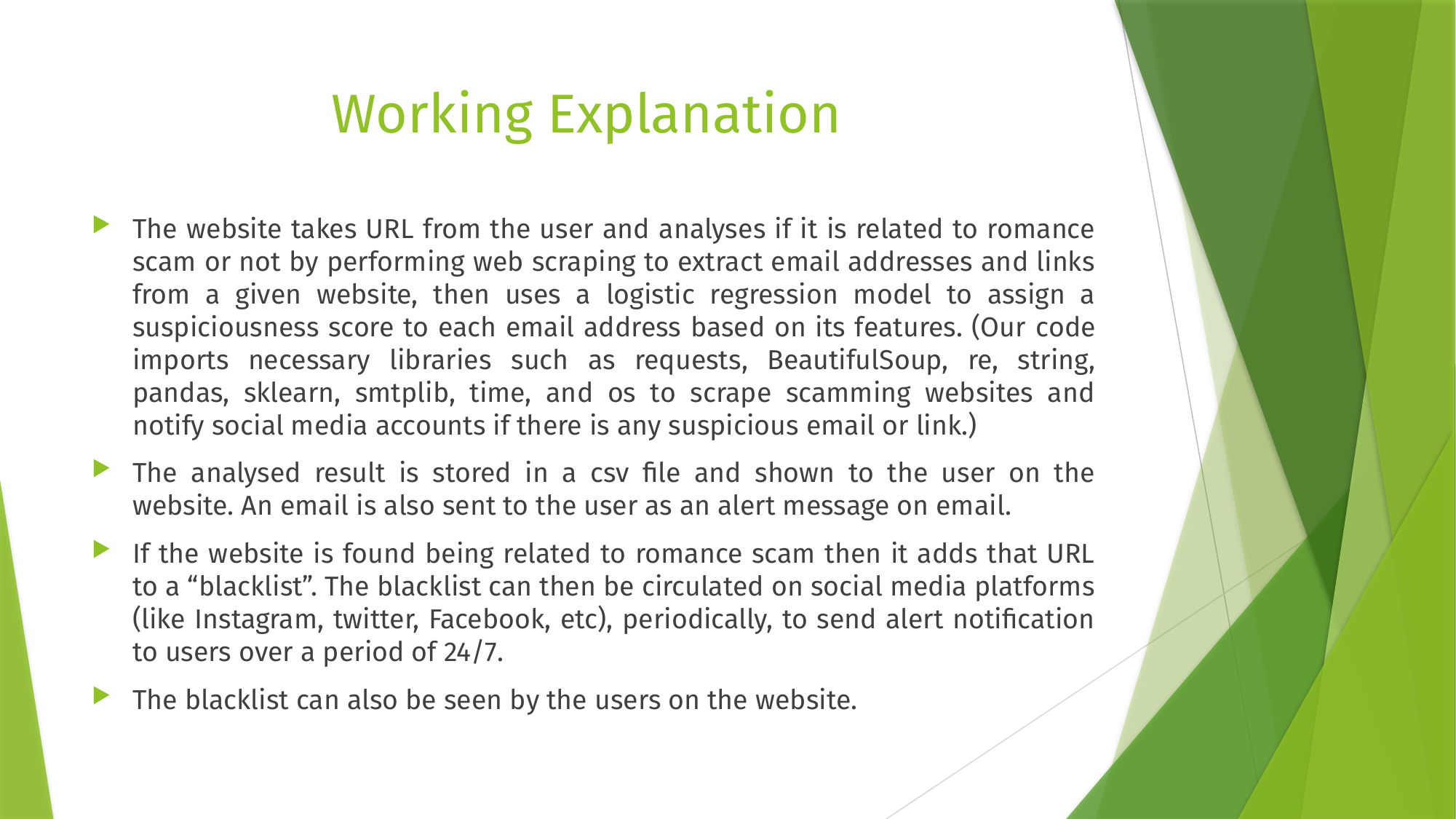

# Working Explanation
The website takes URL from the user and analyses if it is related to romance scam or not by performing web scraping to extract email addresses and links from a given website, then uses a logistic regression model to assign a suspiciousness score to each email address based on its features. (Our code imports necessary libraries such as requests, BeautifulSoup, re, string, pandas, sklearn, smtplib, time, and os to scrape scamming websites and notify social media accounts if there is any suspicious email or link.)
The analysed result is stored in a csv file and shown to the user on the website. An email is also sent to the user as an alert message on email.
If the website is found being related to romance scam then it adds that URL to a “blacklist”. The blacklist can then be circulated on social media platforms (like Instagram, twitter, Facebook, etc), periodically, to send alert notification to users over a period of 24/7.
The blacklist can also be seen by the users on the website.